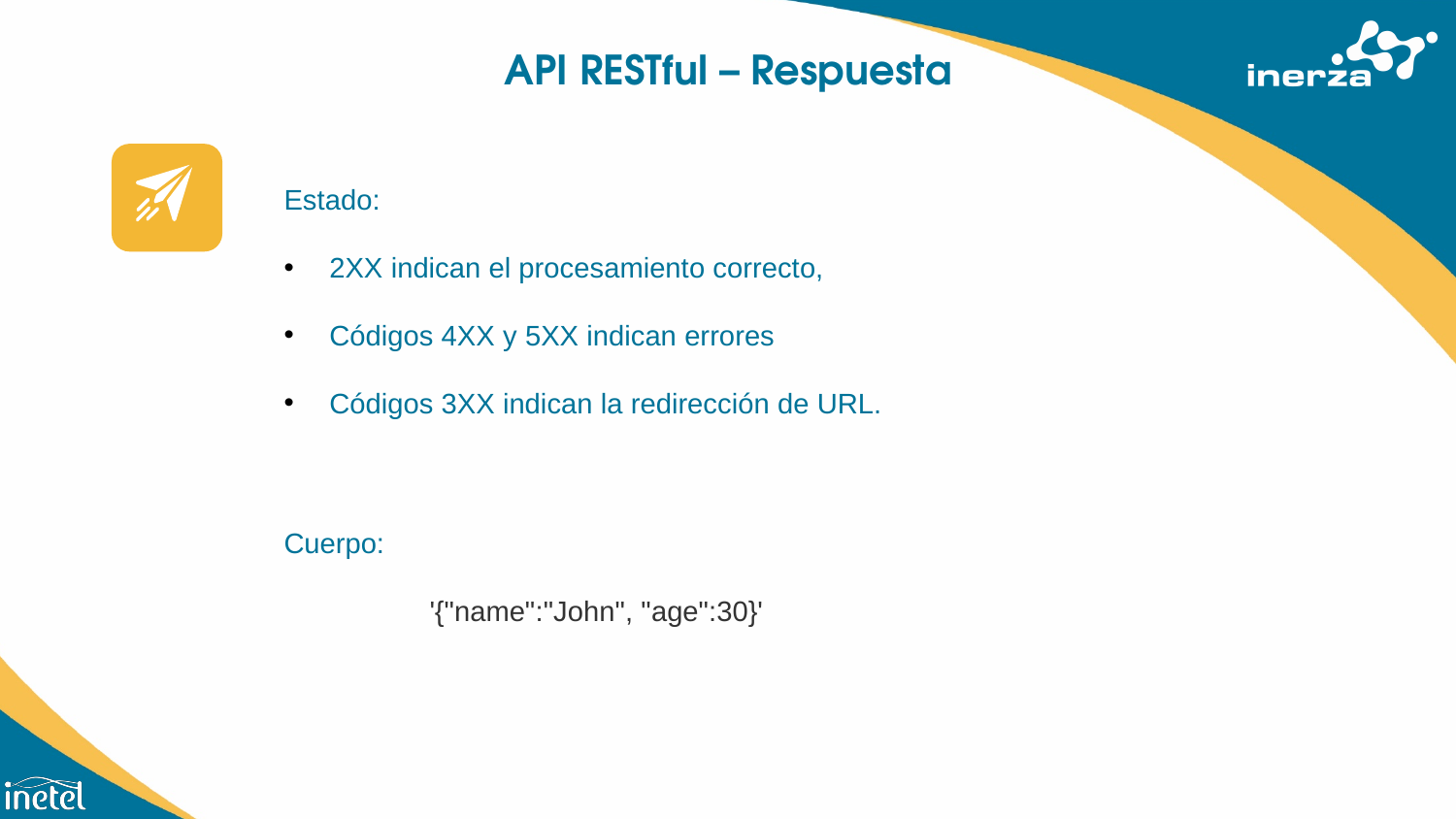

# API RESTful – Respuesta
Estado:
2XX indican el procesamiento correcto,
Códigos 4XX y 5XX indican errores
Códigos 3XX indican la redirección de URL.

Cuerpo:
	'{"name":"John", "age":30}'